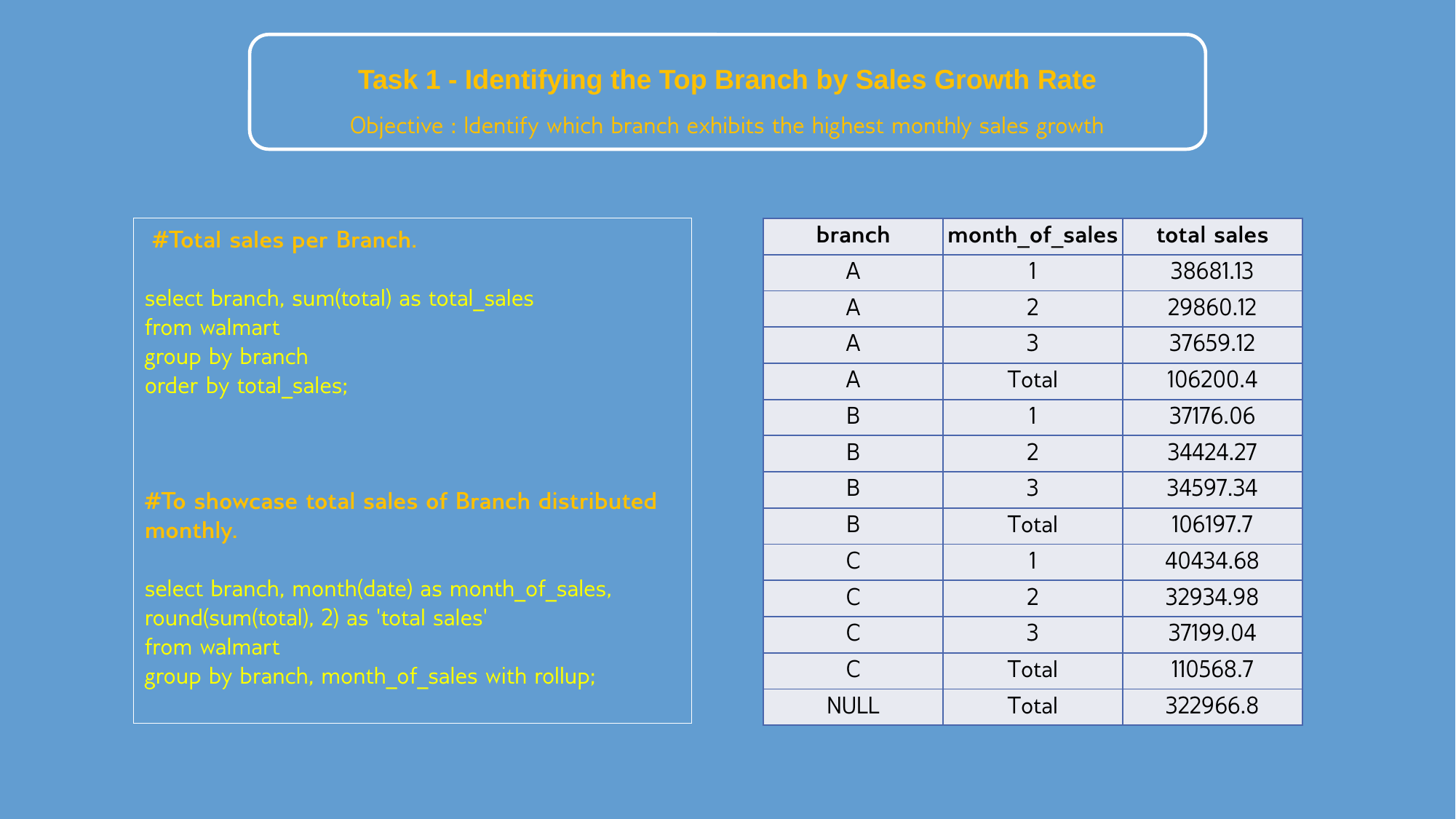

Task 1 - Identifying the Top Branch by Sales Growth Rate
Objective : Identify which branch exhibits the highest monthly sales growth
 #Total sales per Branch.

select branch, sum(total) as total_sales
from walmart
group by branch
order by total_sales;

#To showcase total sales of Branch distributed monthly.

select branch, month(date) as month_of_sales,
round(sum(total), 2) as 'total sales'
from walmart
group by branch, month_of_sales with rollup;

| branch | month\_of\_sales | total sales |
| --- | --- | --- |
| A | 1 | 38681.13 |
| A | 2 | 29860.12 |
| A | 3 | 37659.12 |
| A | Total | 106200.4 |
| B | 1 | 37176.06 |
| B | 2 | 34424.27 |
| B | 3 | 34597.34 |
| B | Total | 106197.7 |
| C | 1 | 40434.68 |
| C | 2 | 32934.98 |
| C | 3 | 37199.04 |
| C | Total | 110568.7 |
| NULL | Total | 322966.8 |